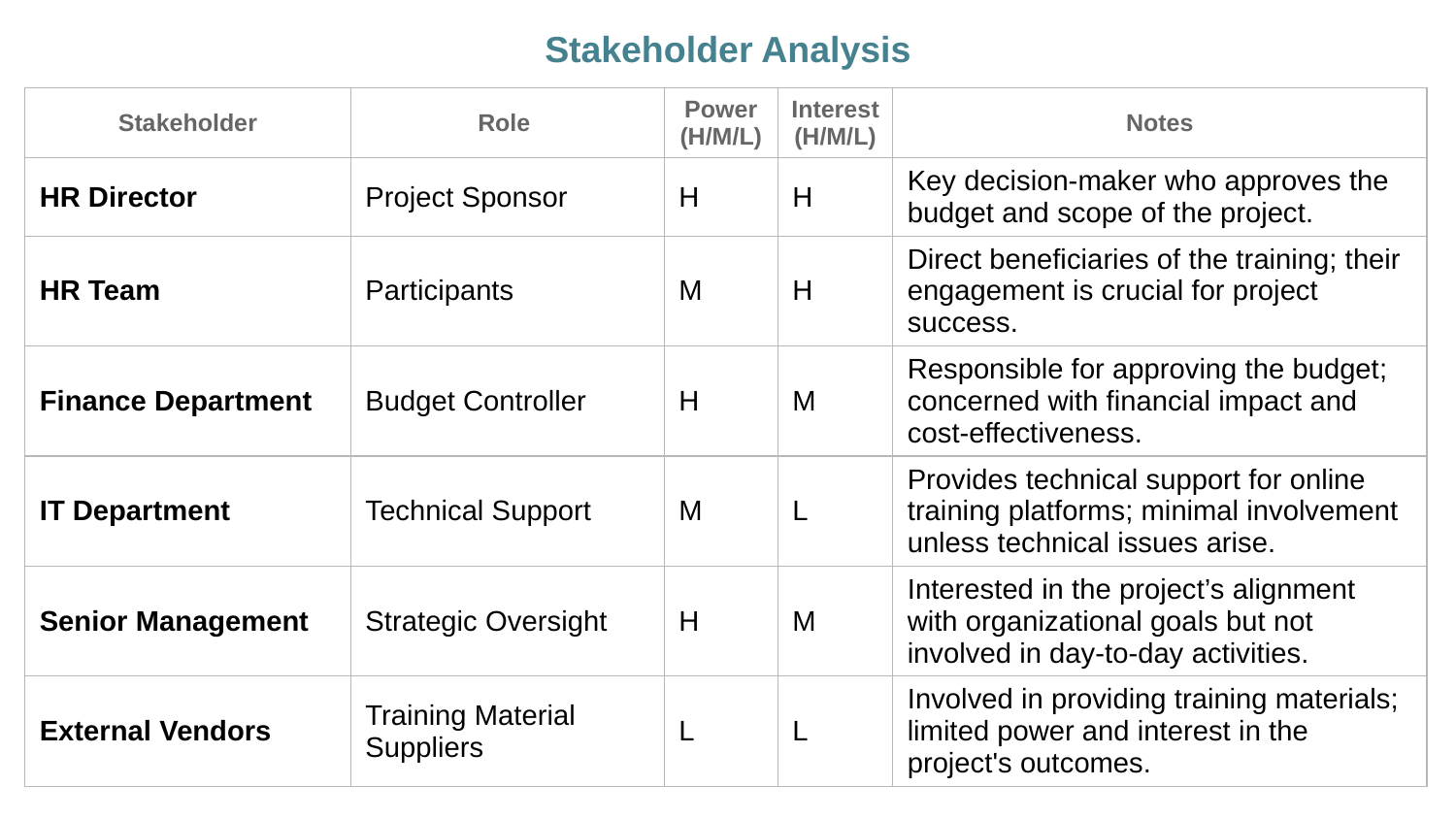

Stakeholder Analysis
| Stakeholder | Role | Power (H/M/L) | Interest (H/M/L) | Notes |
| --- | --- | --- | --- | --- |
| HR Director | Project Sponsor | H | H | Key decision-maker who approves the budget and scope of the project. |
| HR Team | Participants | M | H | Direct beneficiaries of the training; their engagement is crucial for project success. |
| Finance Department | Budget Controller | H | M | Responsible for approving the budget; concerned with financial impact and cost-effectiveness. |
| IT Department | Technical Support | M | L | Provides technical support for online training platforms; minimal involvement unless technical issues arise. |
| Senior Management | Strategic Oversight | H | M | Interested in the project’s alignment with organizational goals but not involved in day-to-day activities. |
| External Vendors | Training Material Suppliers | L | L | Involved in providing training materials; limited power and interest in the project's outcomes. |